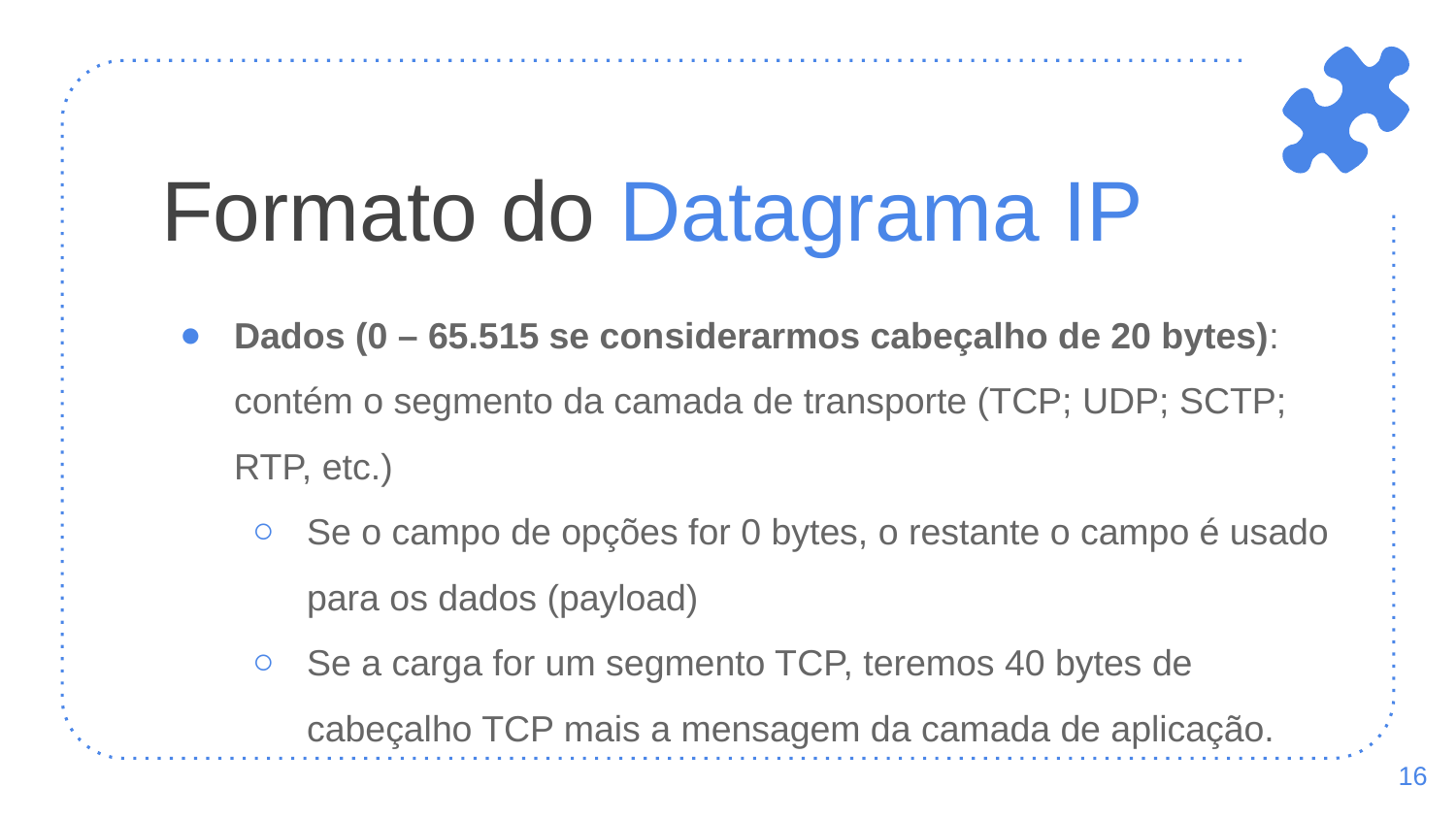

# Formato do Datagrama IP
Dados (0 – 65.515 se considerarmos cabeçalho de 20 bytes): contém o segmento da camada de transporte (TCP; UDP; SCTP; RTP, etc.)
Se o campo de opções for 0 bytes, o restante o campo é usado para os dados (payload)
Se a carga for um segmento TCP, teremos 40 bytes de cabeçalho TCP mais a mensagem da camada de aplicação.
16